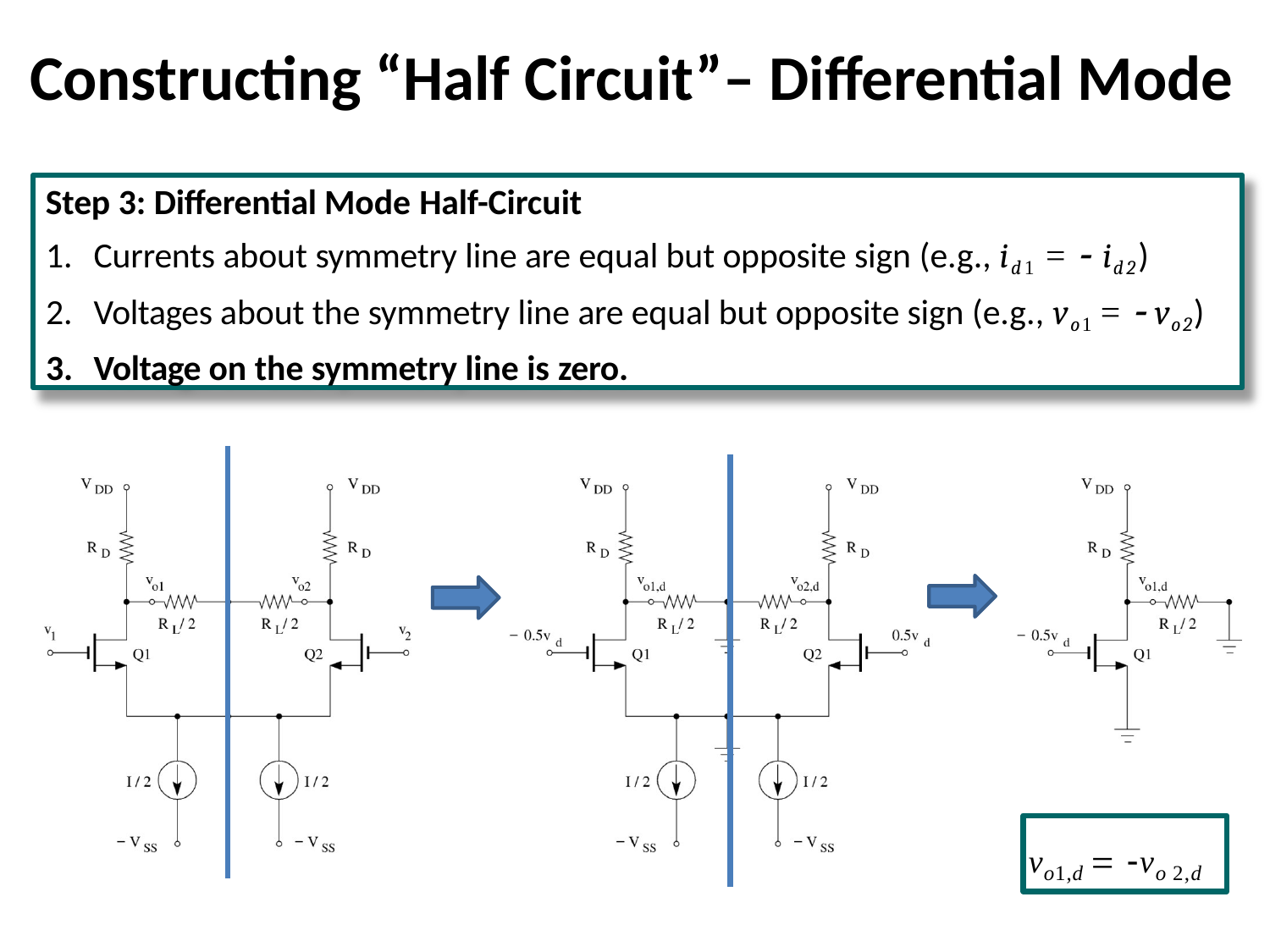

# Constructing “Half Circuit”– Differential Mode

Step 3: Differential Mode Half-Circuit
Currents about symmetry line are equal but opposite sign (e.g., id1 = − id2)
Voltages about the symmetry line are equal but opposite sign (e.g., vo1 = − vo2)
Voltage on the symmetry line is zero.

vo1,d = −vo 2,d